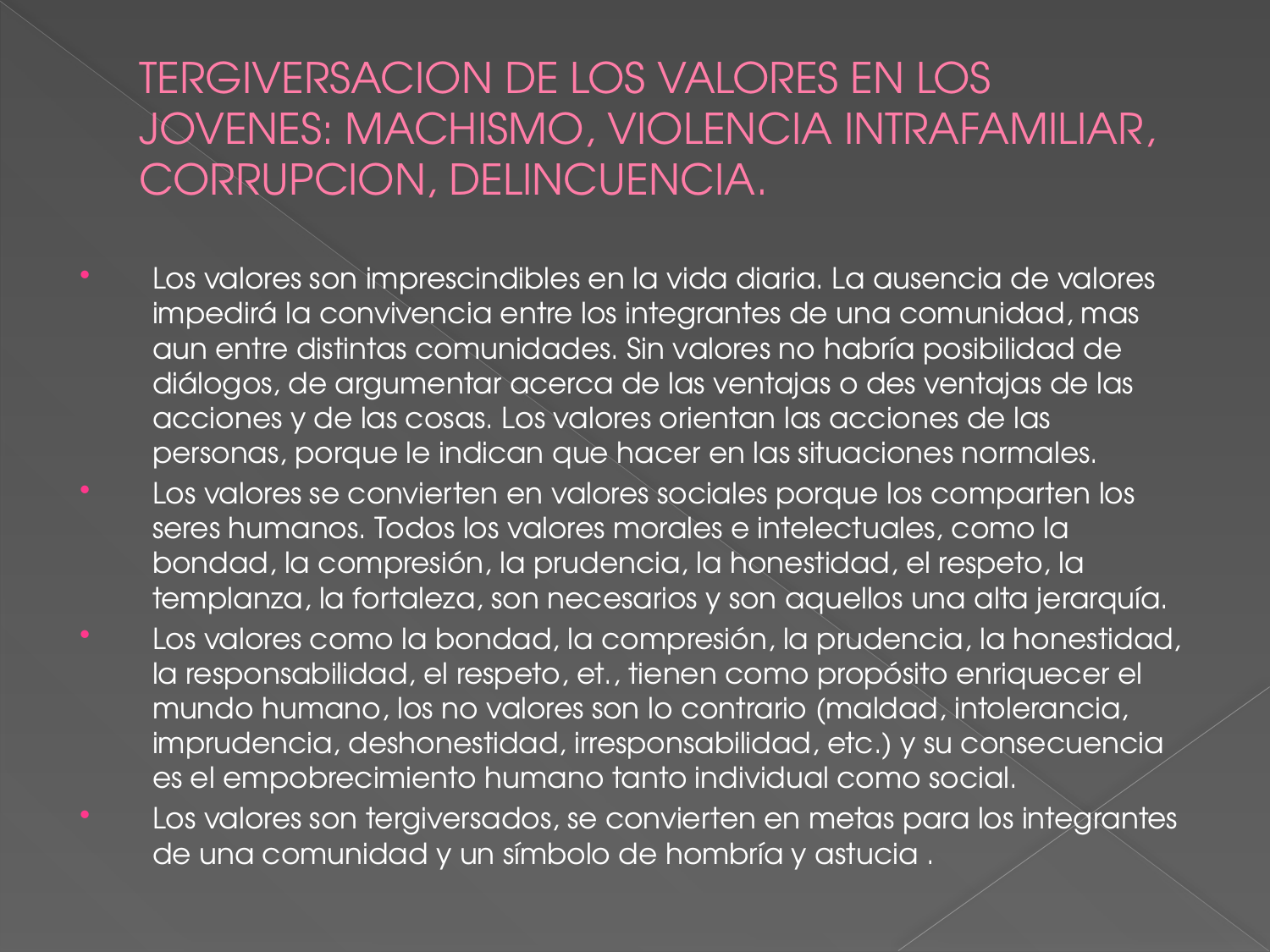

# TERGIVERSACION DE LOS VALORES EN LOS JOVENES: MACHISMO, VIOLENCIA INTRAFAMILIAR, CORRUPCION, DELINCUENCIA.
Los valores son imprescindibles en la vida diaria. La ausencia de valores impedirá la convivencia entre los integrantes de una comunidad, mas aun entre distintas comunidades. Sin valores no habría posibilidad de diálogos, de argumentar acerca de las ventajas o des ventajas de las acciones y de las cosas. Los valores orientan las acciones de las personas, porque le indican que hacer en las situaciones normales.
Los valores se convierten en valores sociales porque los comparten los seres humanos. Todos los valores morales e intelectuales, como la bondad, la compresión, la prudencia, la honestidad, el respeto, la templanza, la fortaleza, son necesarios y son aquellos una alta jerarquía.
Los valores como la bondad, la compresión, la prudencia, la honestidad, la responsabilidad, el respeto, et., tienen como propósito enriquecer el mundo humano, los no valores son lo contrario (maldad, intolerancia, imprudencia, deshonestidad, irresponsabilidad, etc.) y su consecuencia es el empobrecimiento humano tanto individual como social.
Los valores son tergiversados, se convierten en metas para los integrantes de una comunidad y un símbolo de hombría y astucia .